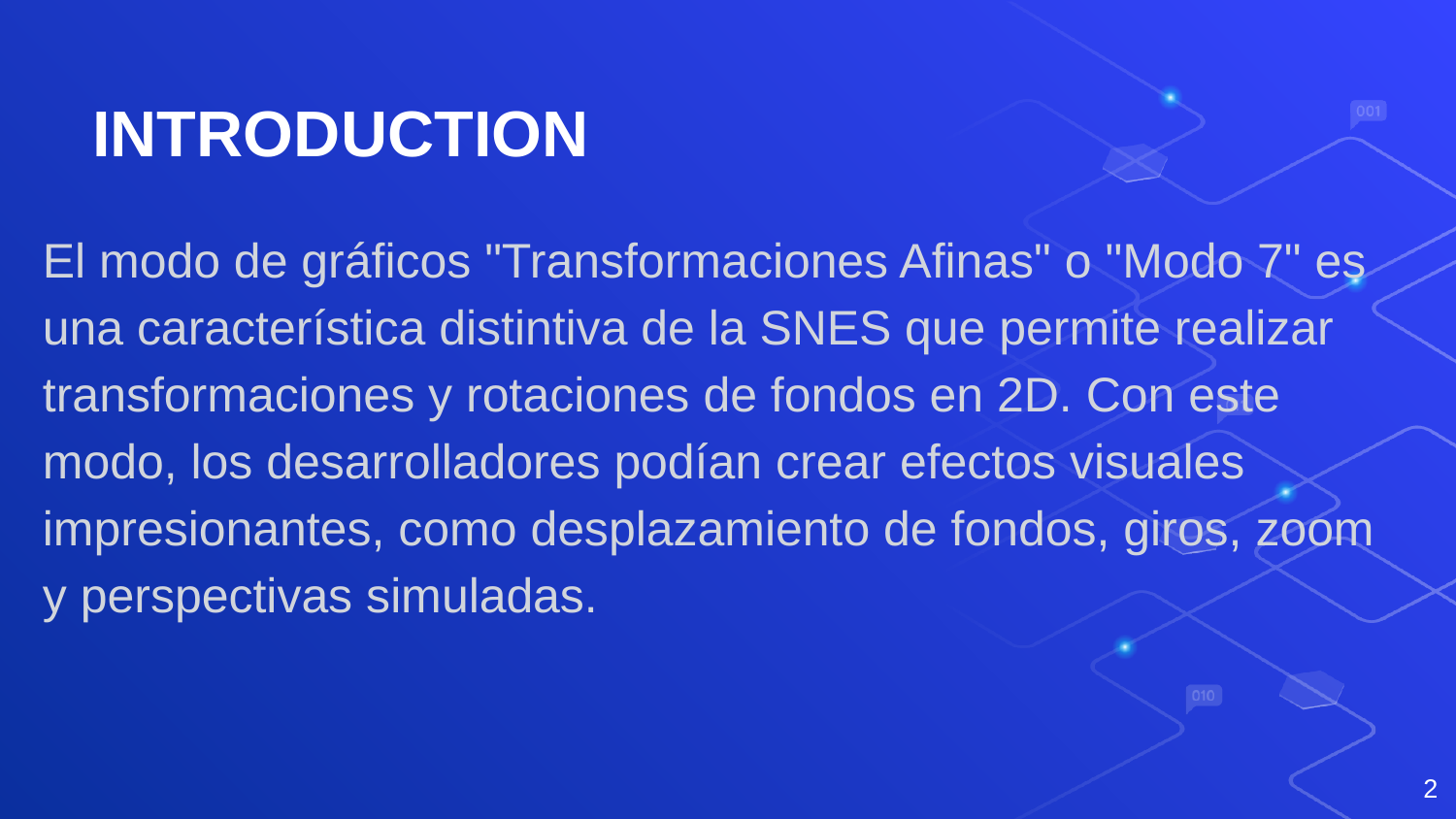

# INTRODUCTION
El modo de gráficos "Transformaciones Afinas" o "Modo 7" es una característica distintiva de la SNES que permite realizar transformaciones y rotaciones de fondos en 2D. Con este modo, los desarrolladores podían crear efectos visuales impresionantes, como desplazamiento de fondos, giros, zoom y perspectivas simuladas.
2